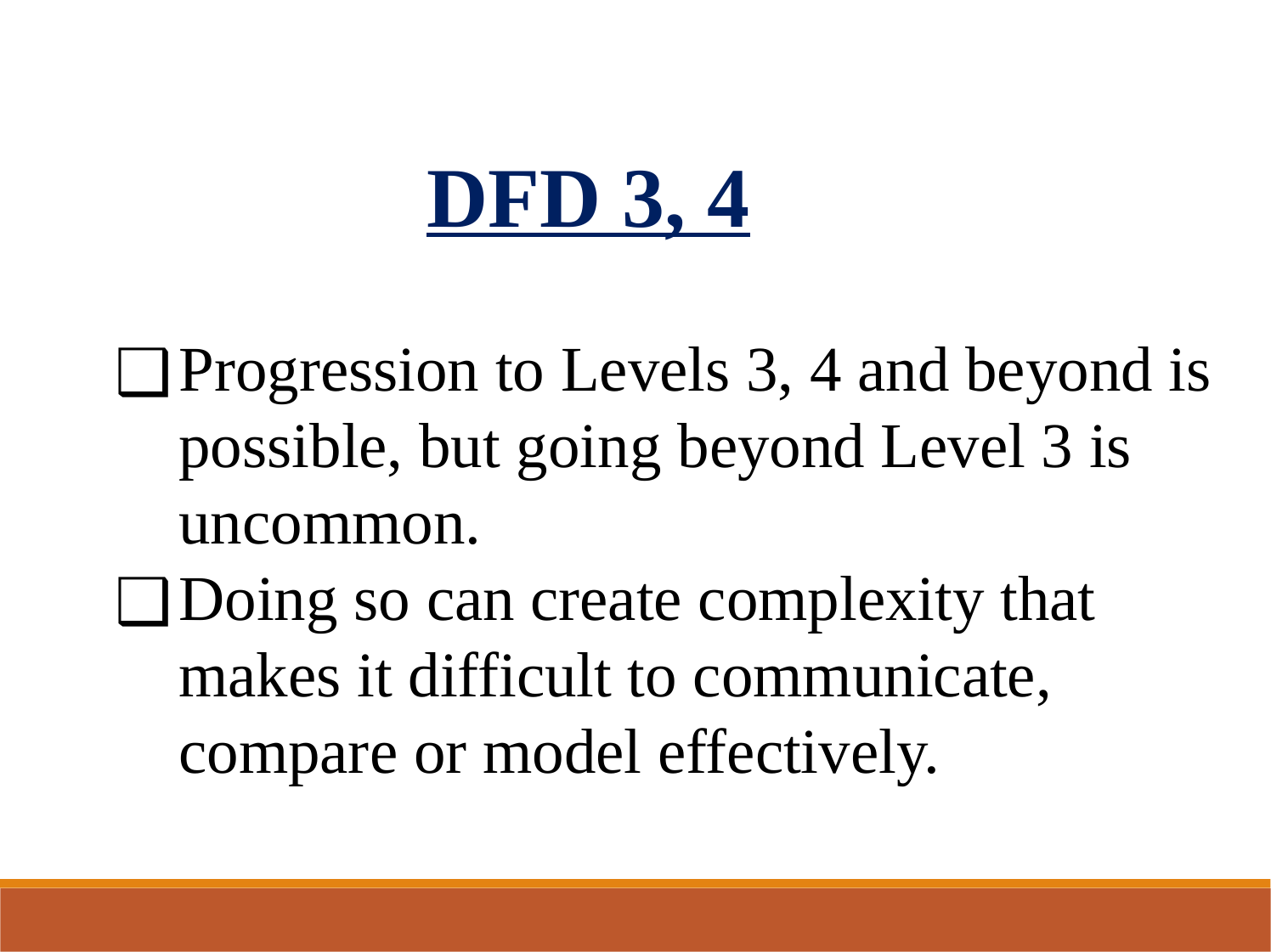

DFD 3, 4
Progression to Levels 3, 4 and beyond is possible, but going beyond Level 3 is uncommon.
Doing so can create complexity that makes it difficult to communicate, compare or model effectively.